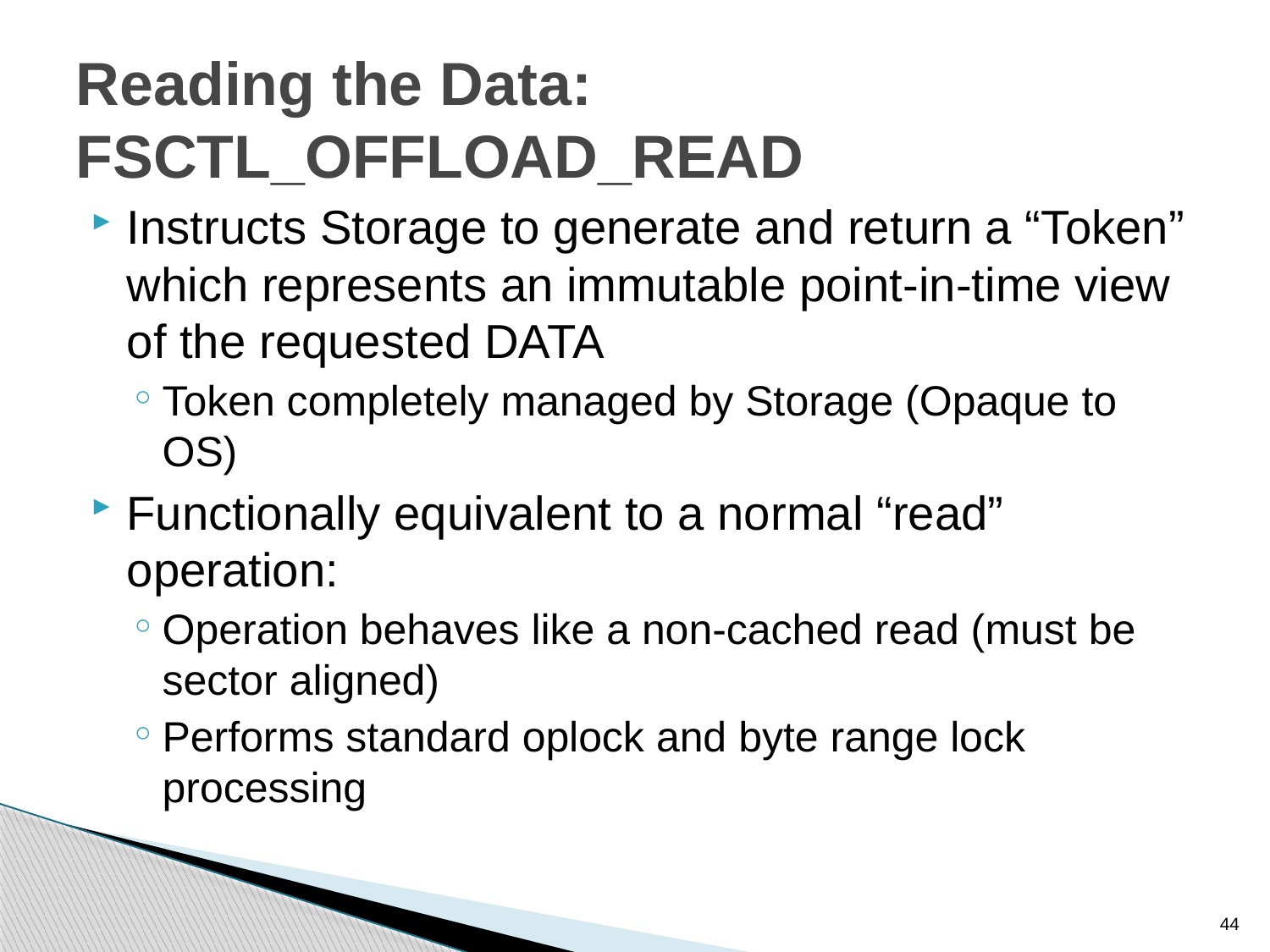

# Reading the Data: FSCTL_OFFLOAD_READ
Instructs Storage to generate and return a “Token” which represents an immutable point-in-time view of the requested DATA
Token completely managed by Storage (Opaque to OS)
Functionally equivalent to a normal “read” operation:
Operation behaves like a non-cached read (must be sector aligned)
Performs standard oplock and byte range lock processing
44